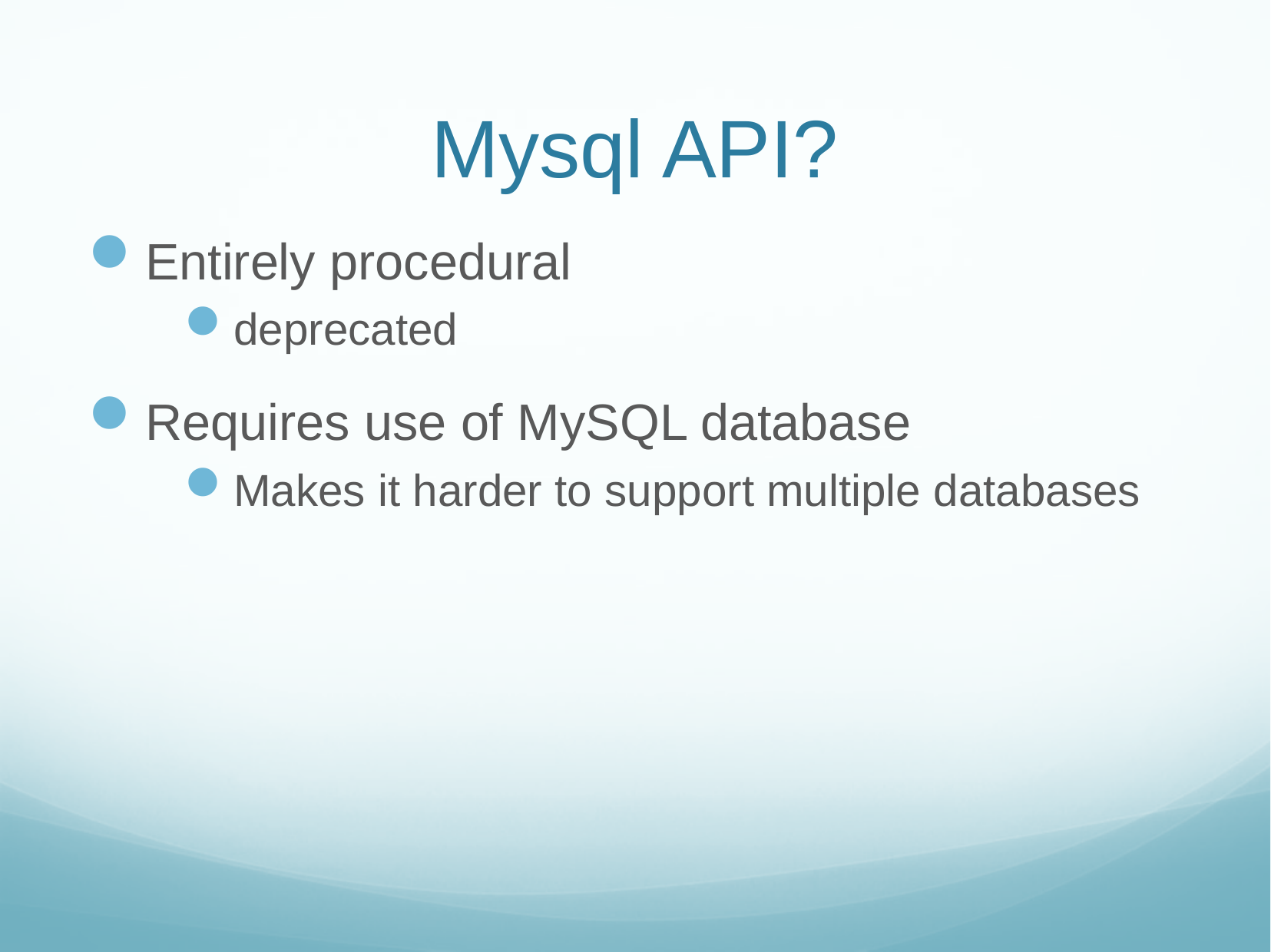

# Mysql API?
Entirely procedural
deprecated
Requires use of MySQL database
Makes it harder to support multiple databases